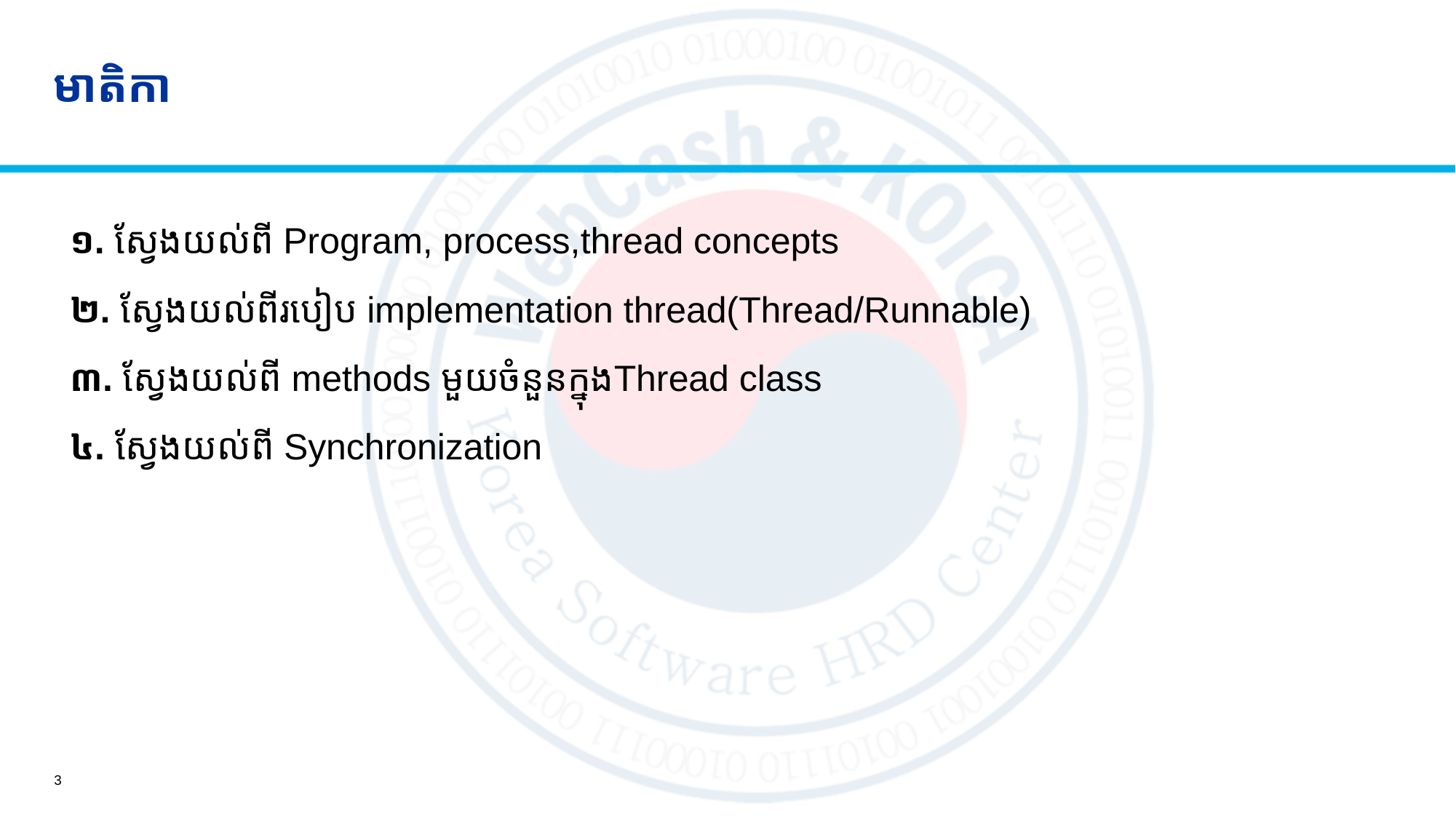

# មាតិកា
១. ស្វែងយល់ពី Program, process,thread concepts
២. ស្វែងយល់ពីរបៀប implementation thread(Thread/Runnable)
៣.​​ ស្វែងយល់ពី methods មួយចំនួនក្នុង​Thread class
៤. ស្វែងយល់ពី Synchronization
3